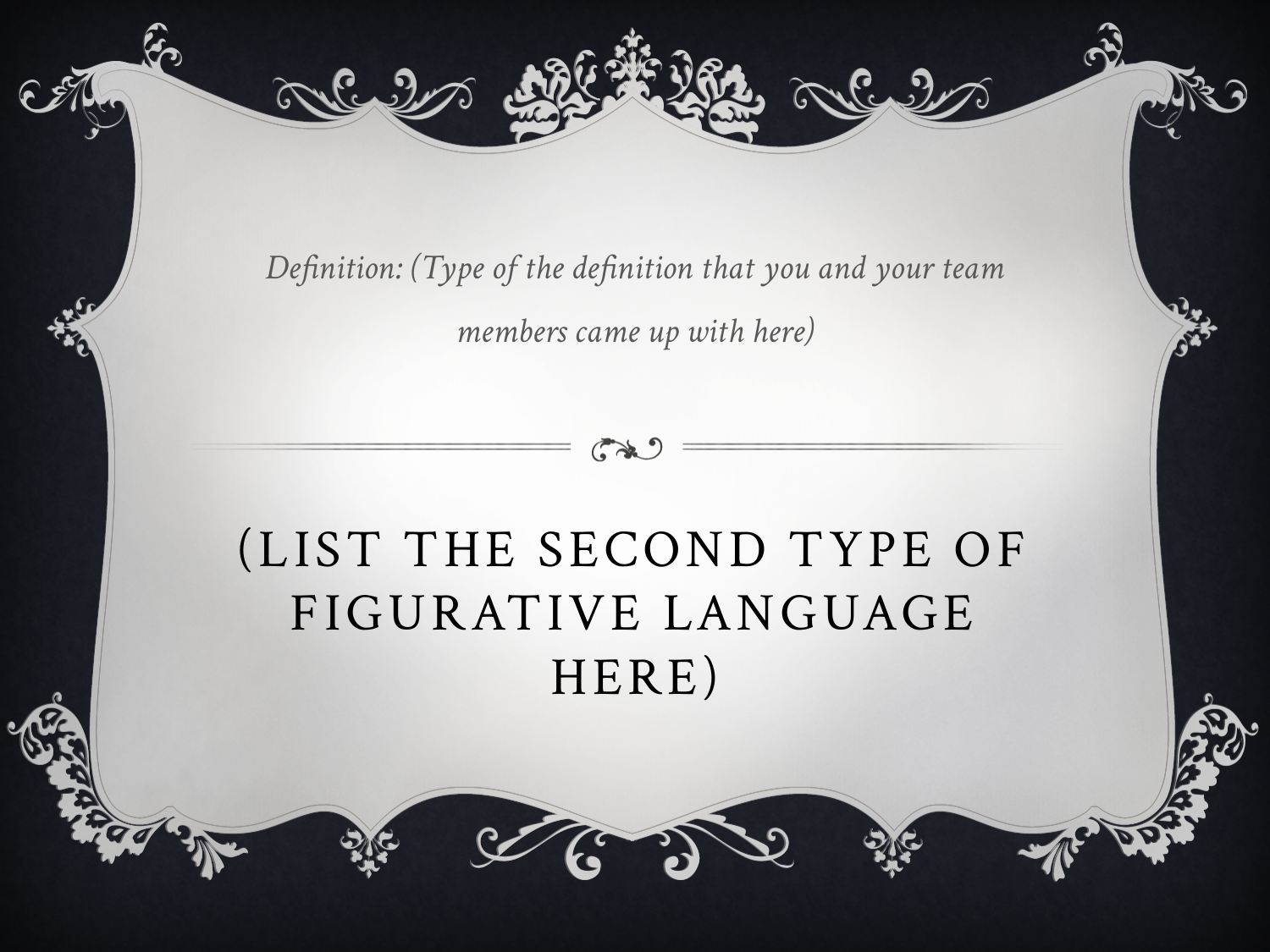

Definition: (Type of the definition that you and your team members came up with here)

# (List the second type of figurative language here)